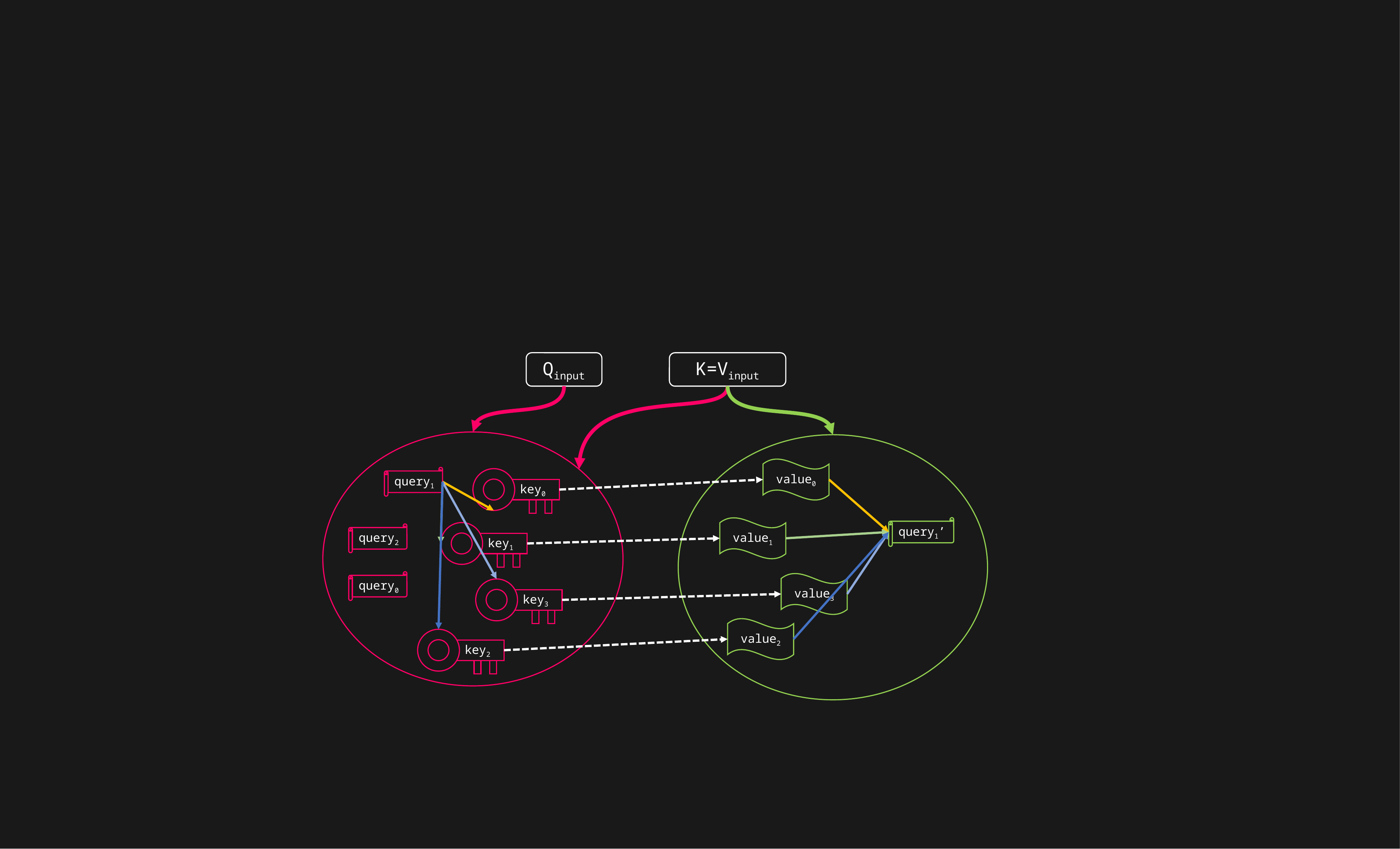

Qinput
K=Vinput

value0
query1

key0

value1
query1’

key1

query2
query0
value3

key3

value2

key2